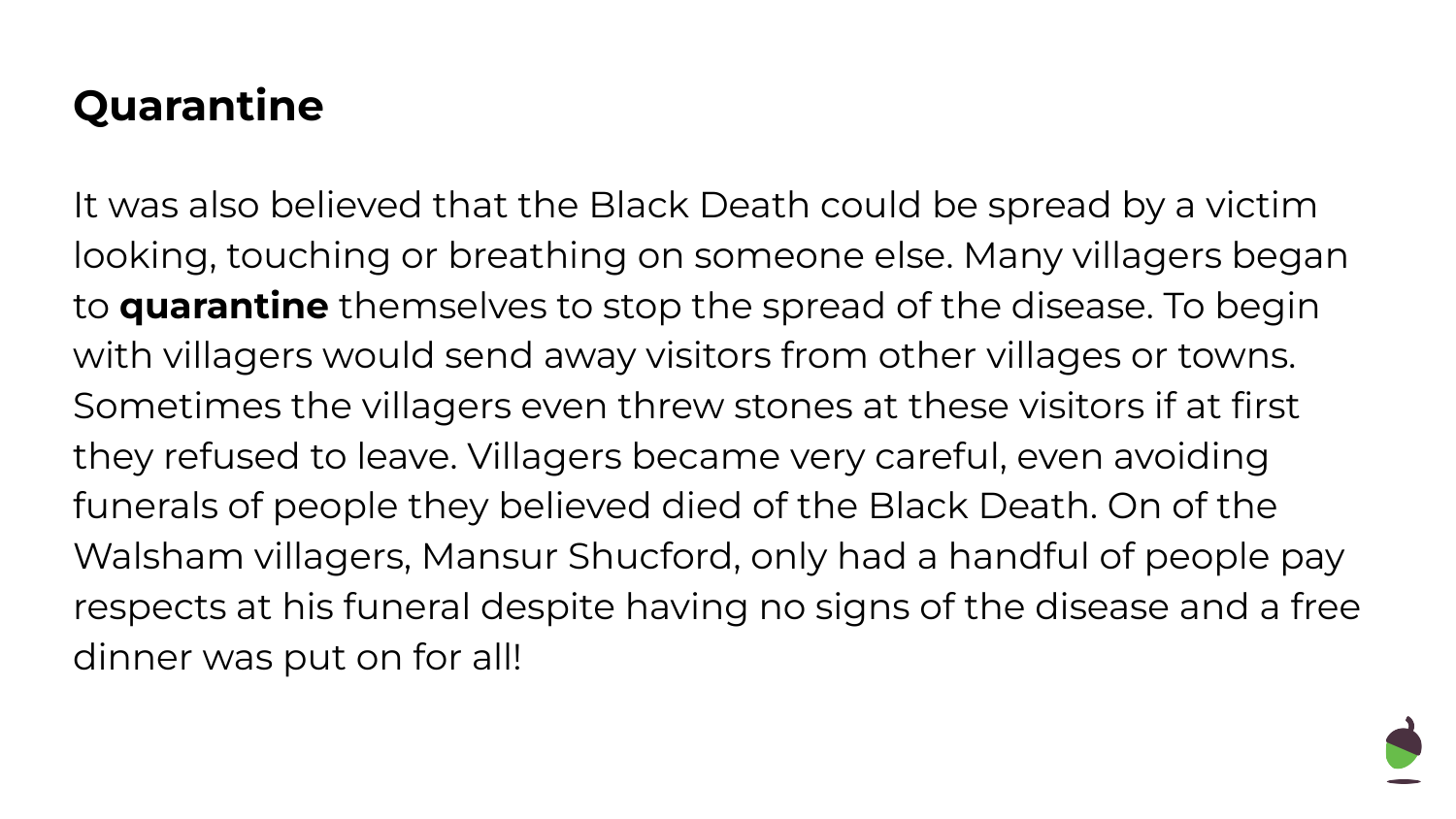

# Quarantine
It was also believed that the Black Death could be spread by a victim looking, touching or breathing on someone else. Many villagers began to quarantine themselves to stop the spread of the disease. To begin with villagers would send away visitors from other villages or towns.  Sometimes the villagers even threw stones at these visitors if at first they refused to leave. Villagers became very careful, even avoiding funerals of people they believed died of the Black Death. On of the Walsham villagers, Mansur Shucford, only had a handful of people pay respects at his funeral despite having no signs of the disease and a free dinner was put on for all!